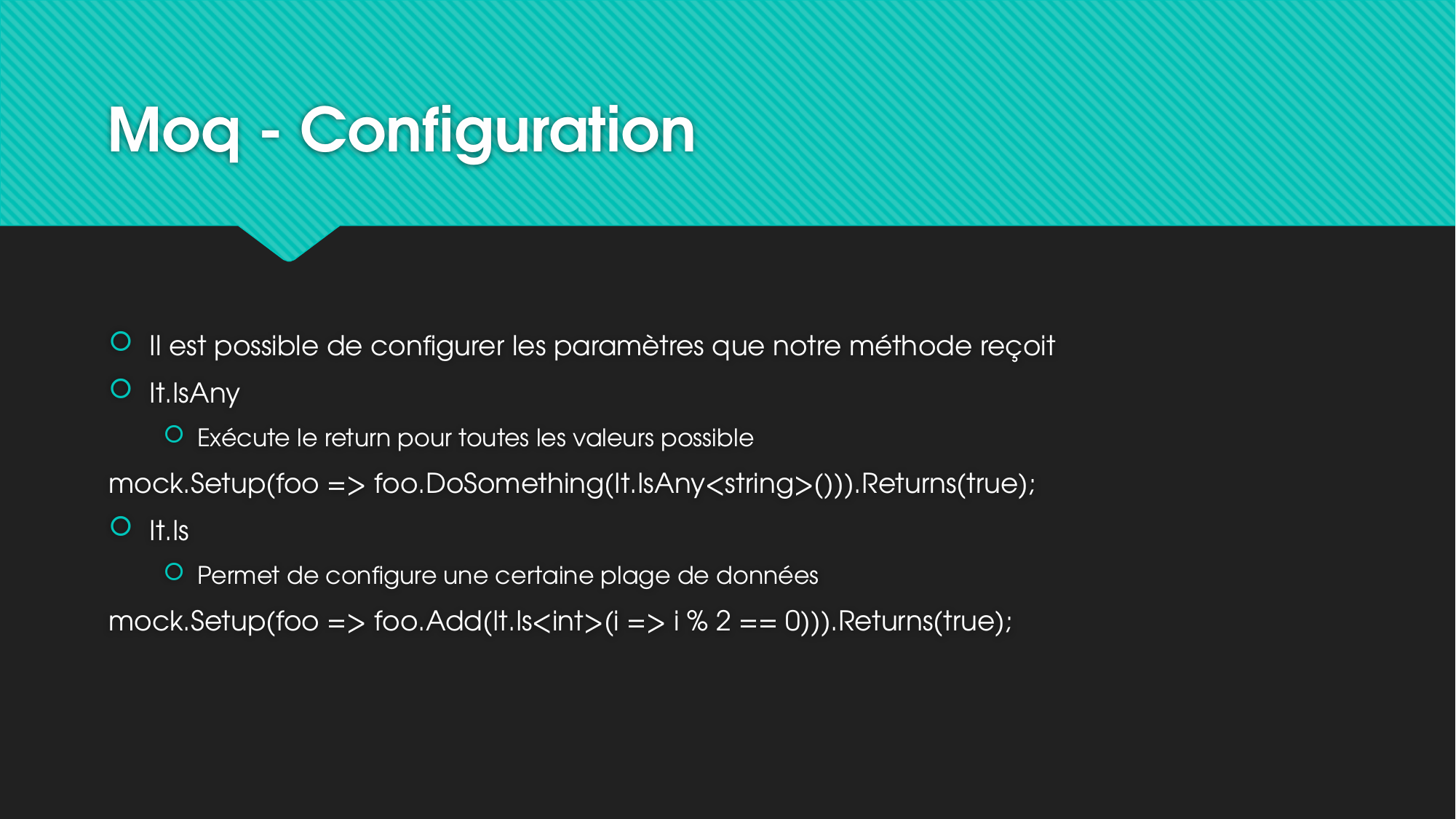

# Moq - Configuration
Il est possible de configurer les paramètres que notre méthode reçoit
It.IsAny
Exécute le return pour toutes les valeurs possible
mock.Setup(foo => foo.DoSomething(It.IsAny<string>())).Returns(true);
It.Is
Permet de configure une certaine plage de données
mock.Setup(foo => foo.Add(It.Is<int>(i => i % 2 == 0))).Returns(true);